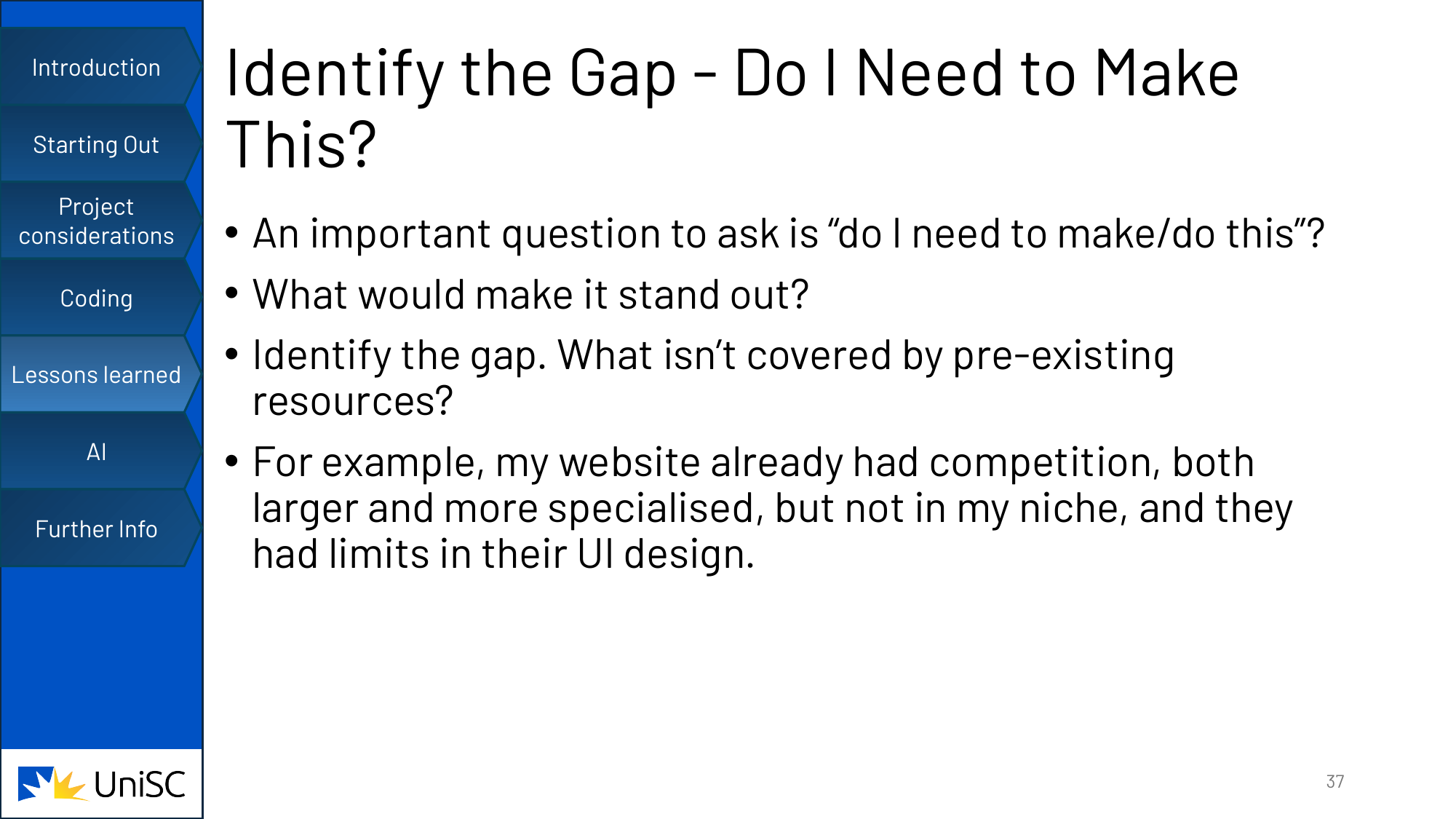

Introduction
# Identify the Gap - Do I Need to Make This?
Starting Out
Project considerations
An important question to ask is “do I need to make/do this”?
What would make it stand out?
Identify the gap. What isn’t covered by pre-existing resources?
For example, my website already had competition, both larger and more specialised, but not in my niche, and they had limits in their UI design.

Coding
Lessons learned
AI
Further Info
37